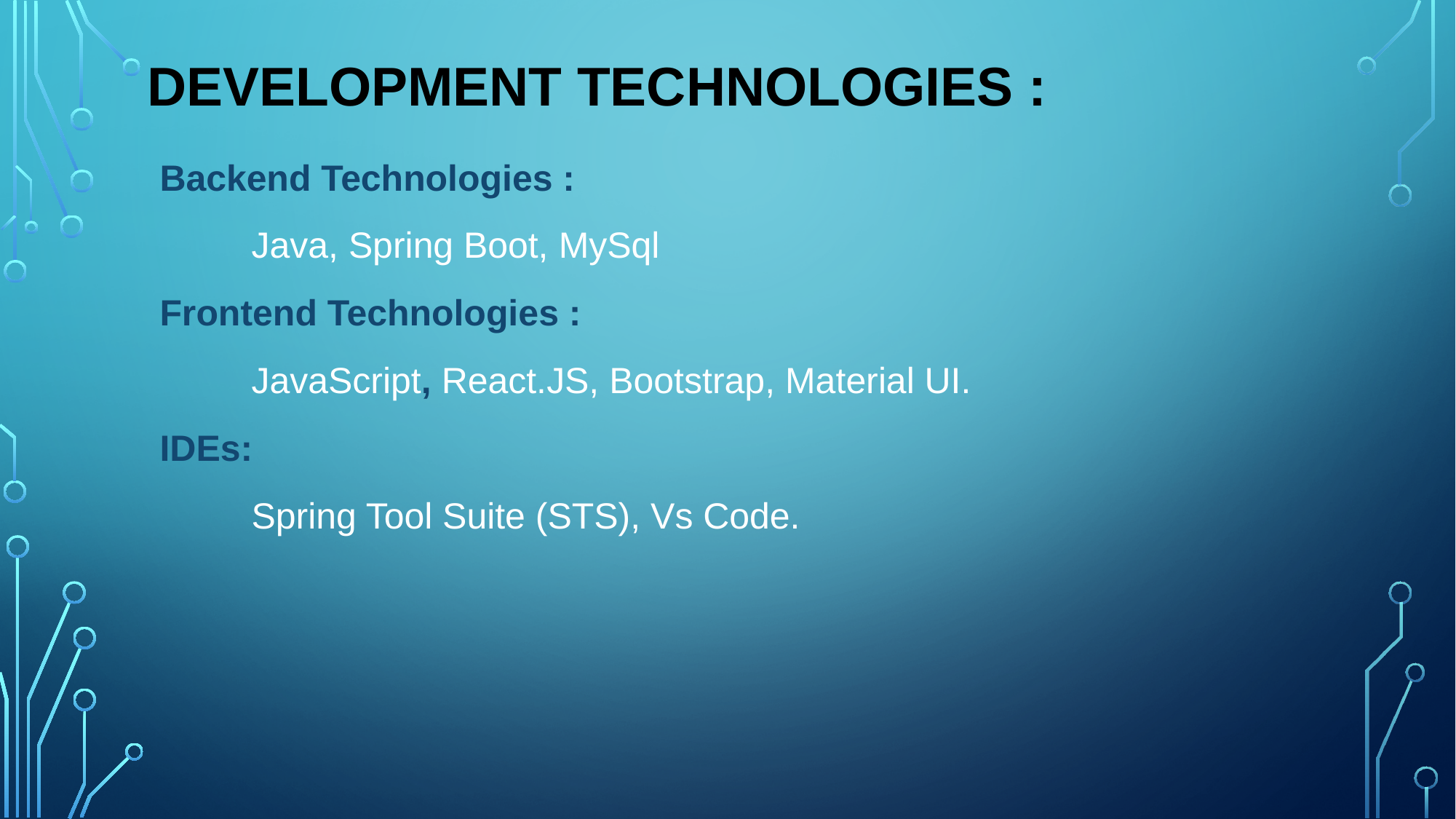

# Development Technologies :
Backend Technologies :
         Java, Spring Boot, MySql
Frontend Technologies :
         JavaScript, React.JS, Bootstrap, Material UI.
IDEs:
         Spring Tool Suite (STS), Vs Code.